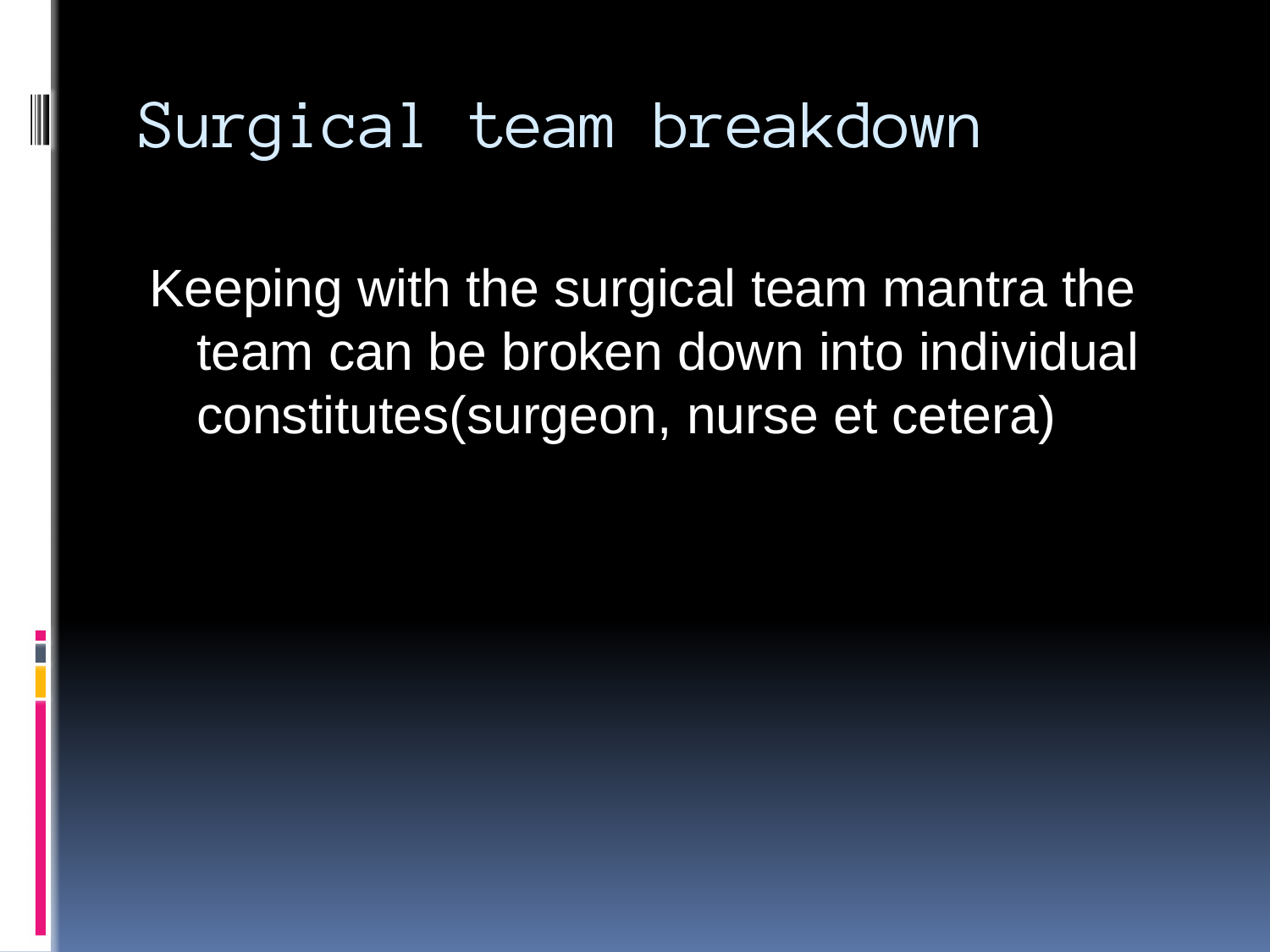

# Surgical team breakdown
Keeping with the surgical team mantra the team can be broken down into individual constitutes(surgeon, nurse et cetera)